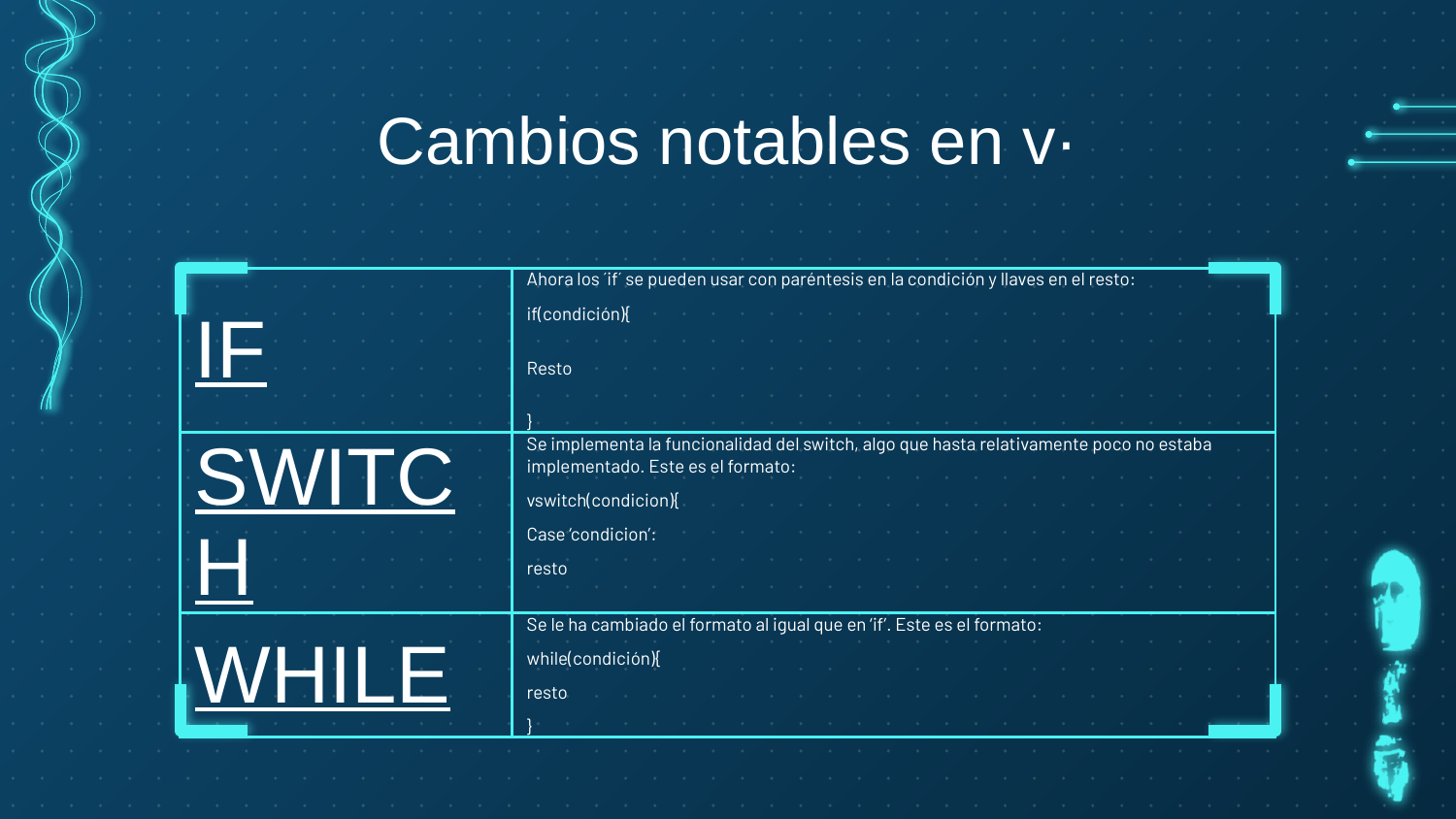

# Cambios notables en v·
| IF | Ahora los ´if´ se pueden usar con paréntesis en la condición y llaves en el resto: if(condición){ Resto } |
| --- | --- |
| SWITCH | Se implementa la funcionalidad del switch, algo que hasta relativamente poco no estaba implementado. Este es el formato: vswitch(condicion){ Case ‘condicion’: resto |
| WHILE | Se le ha cambiado el formato al igual que en ‘if’. Este es el formato: while(condición){ resto } |